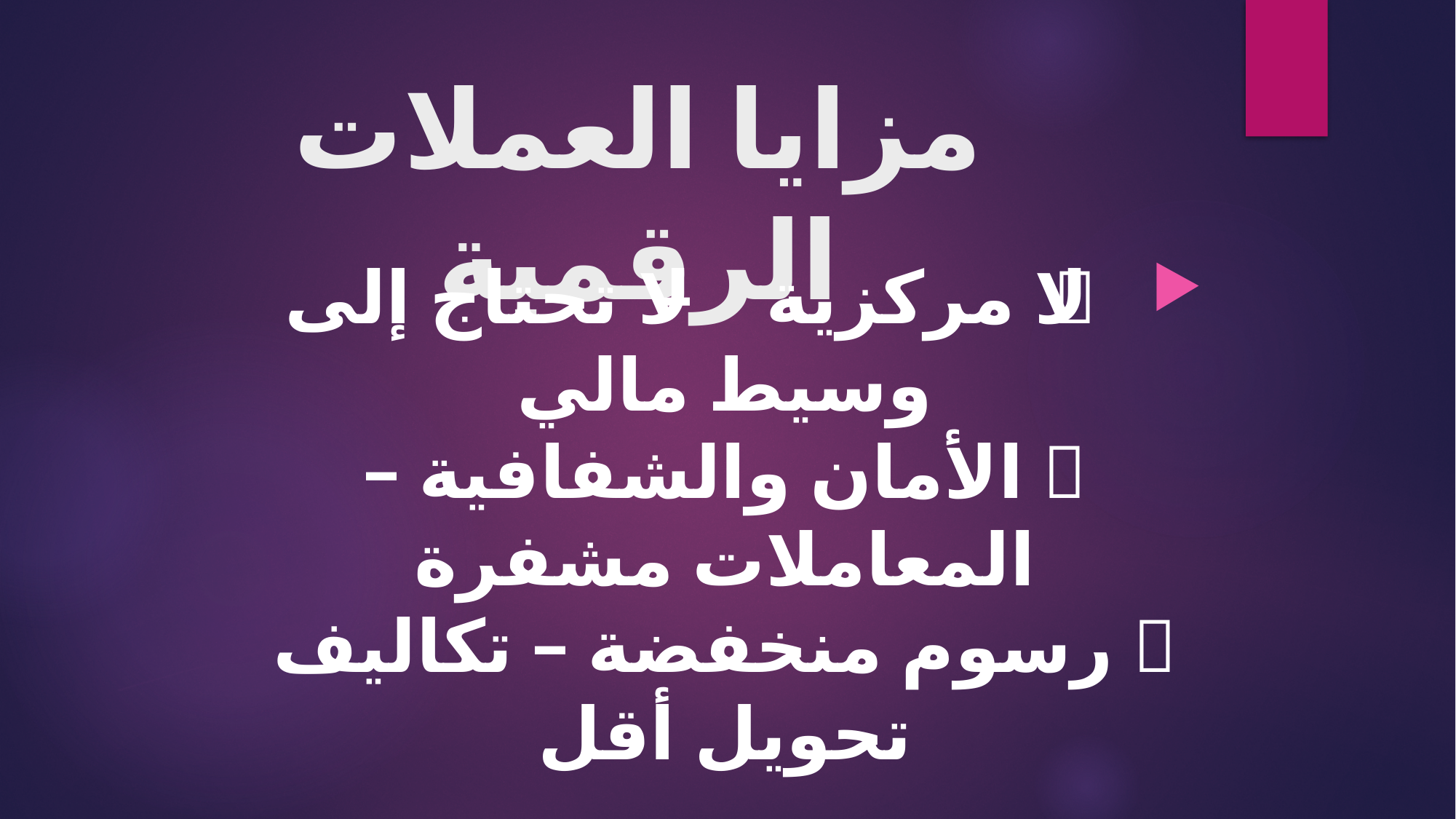

# مزايا العملات الرقمية
🔹 لا مركزية – لا تحتاج إلى وسيط مالي
🔹 الأمان والشفافية – المعاملات مشفرة
🔹 رسوم منخفضة – تكاليف تحويل أقل